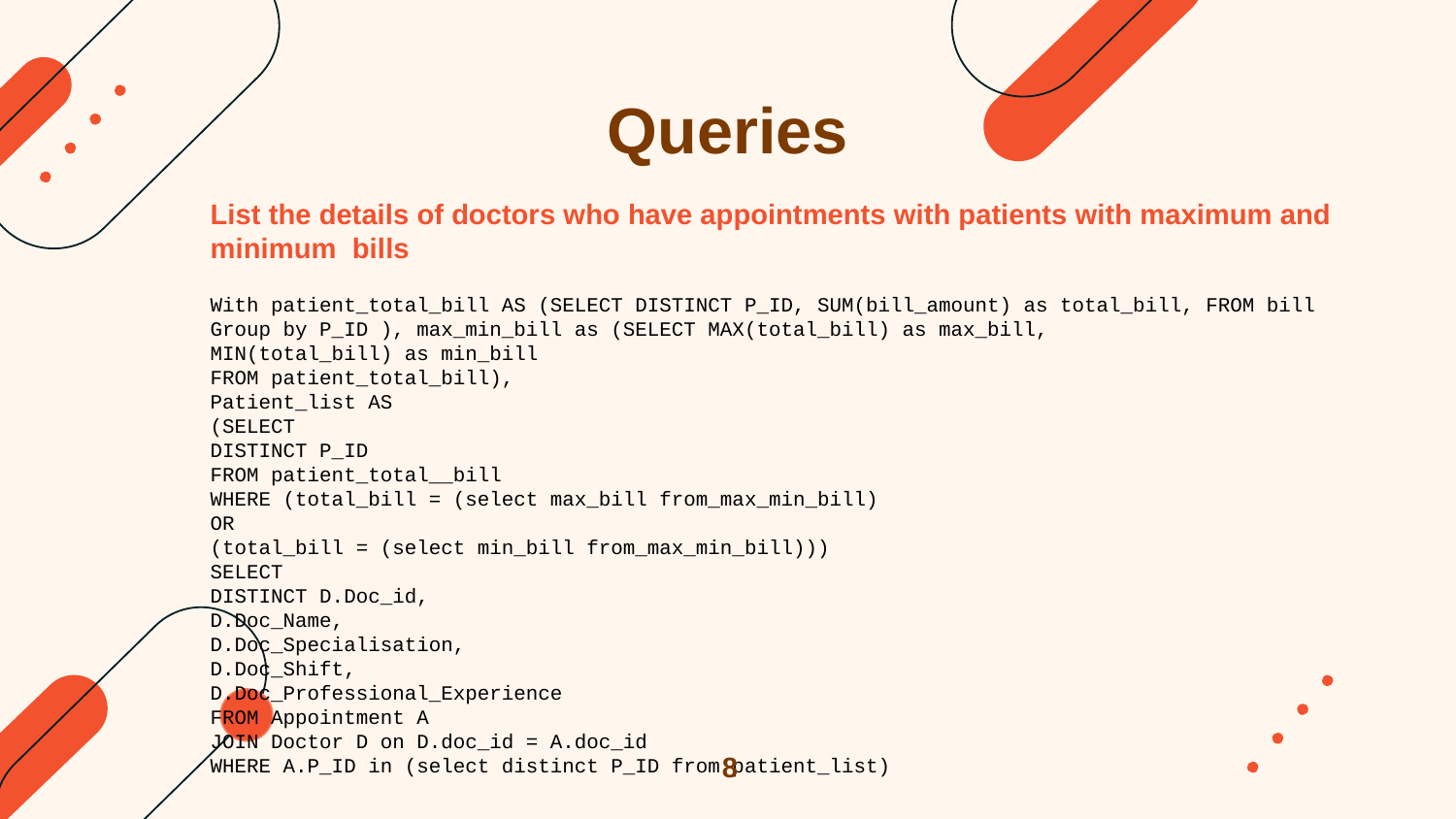

# Queries
List the details of doctors who have appointments with patients with maximum and minimum  bills

With patient_total_bill AS (SELECT DISTINCT P_ID, SUM(bill_amount) as total_bill, FROM bill
Group by P_ID ), max_min_bill as (SELECT MAX(total_bill) as max_bill,
MIN(total_bill) as min_bill
FROM patient_total_bill),
Patient_list AS
(SELECT
DISTINCT P_ID
FROM patient_total__bill
WHERE (total_bill = (select max_bill from_max_min_bill)
OR
(total_bill = (select min_bill from_max_min_bill)))
SELECT
DISTINCT D.Doc_id,
D.Doc_Name,
D.Doc_Specialisation,
D.Doc_Shift,
D.Doc_Professional_Experience
FROM Appointment A
JOIN Doctor D on D.doc_id = A.doc_id
WHERE A.P_ID in (select distinct P_ID from patient_list)

8